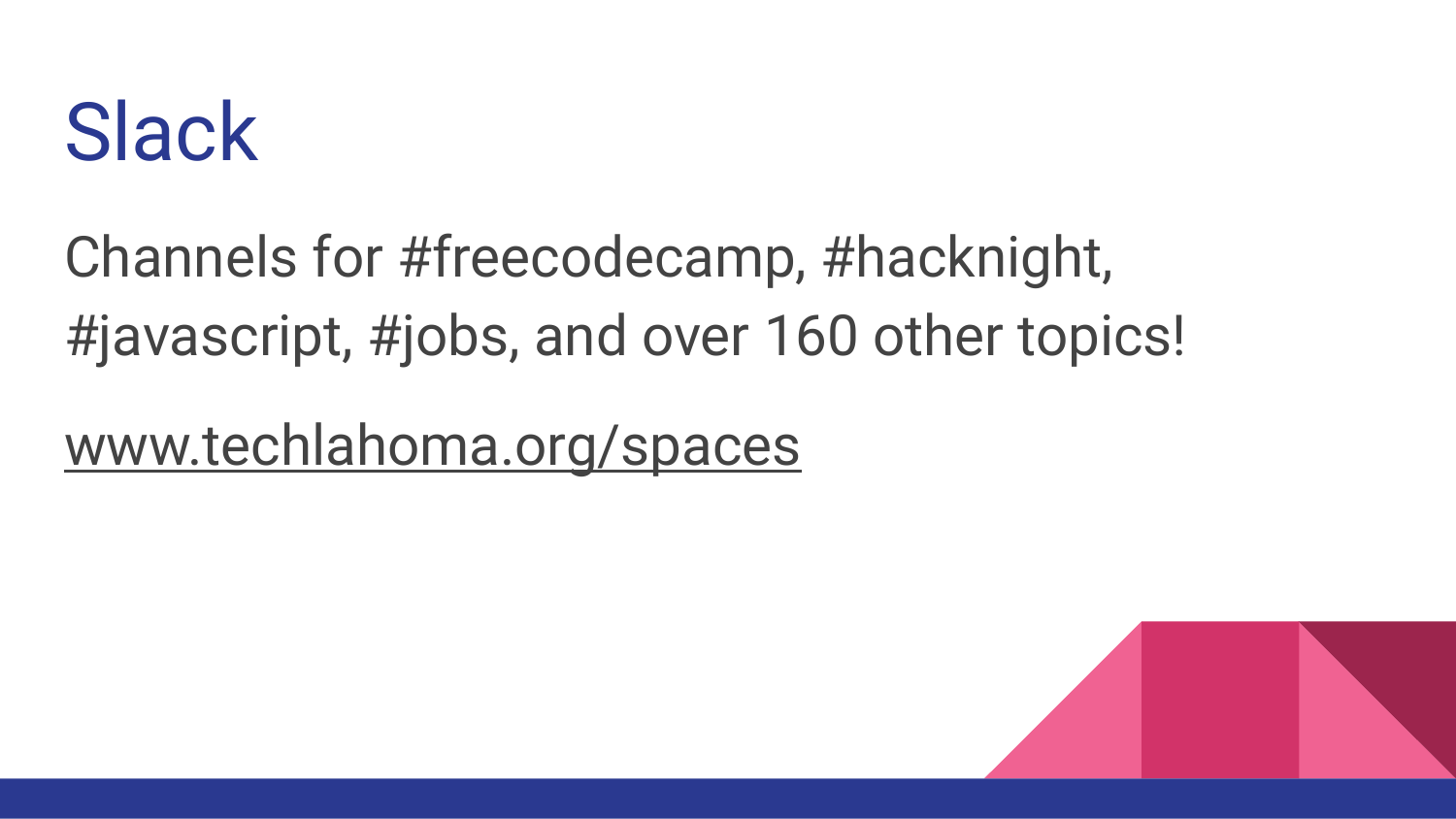

# Slack
Channels for #freecodecamp, #hacknight, #javascript, #jobs, and over 160 other topics!
www.techlahoma.org/spaces